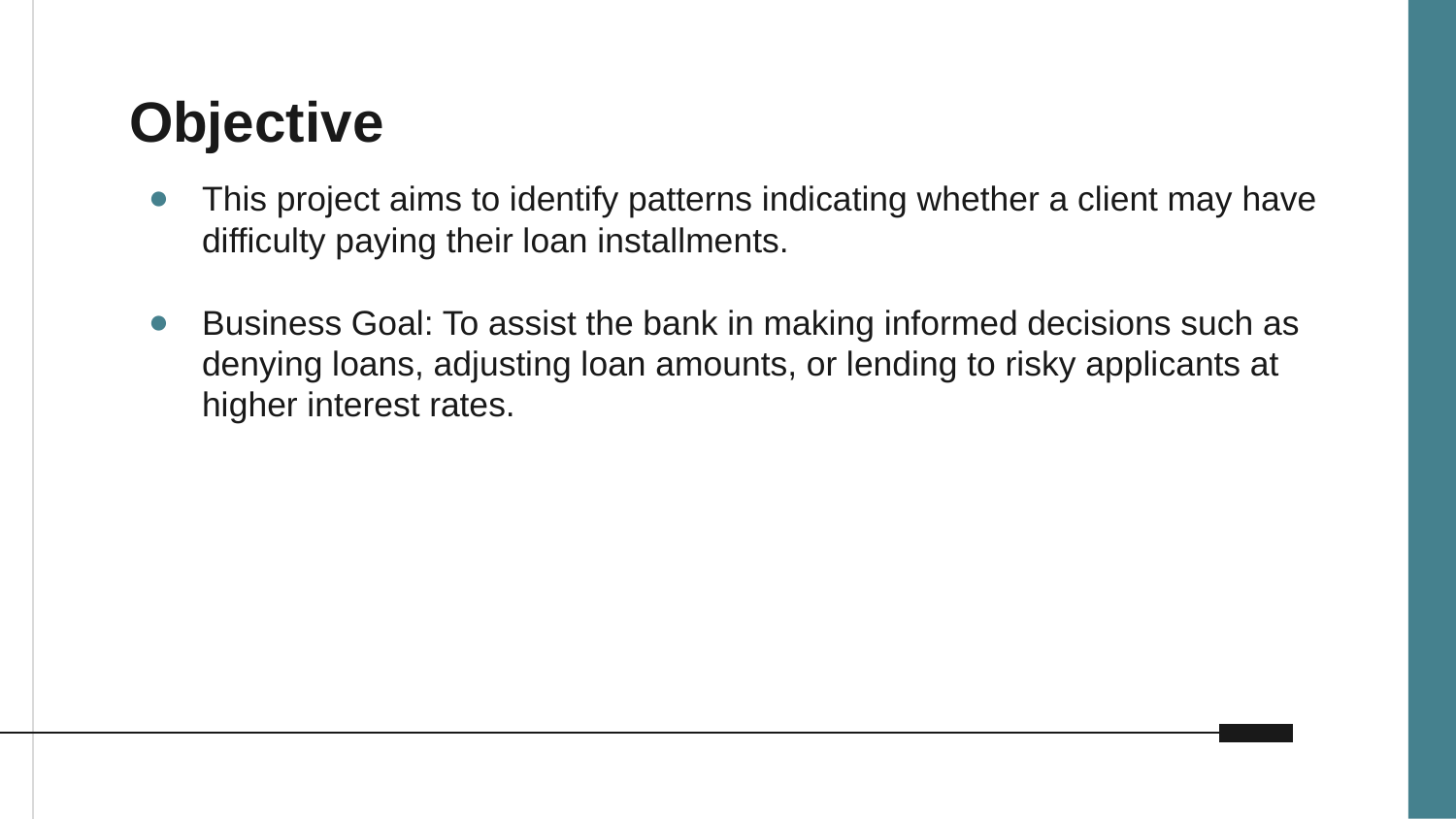

# Objective
This project aims to identify patterns indicating whether a client may have difficulty paying their loan installments.

Business Goal: To assist the bank in making informed decisions such as denying loans, adjusting loan amounts, or lending to risky applicants at higher interest rates.